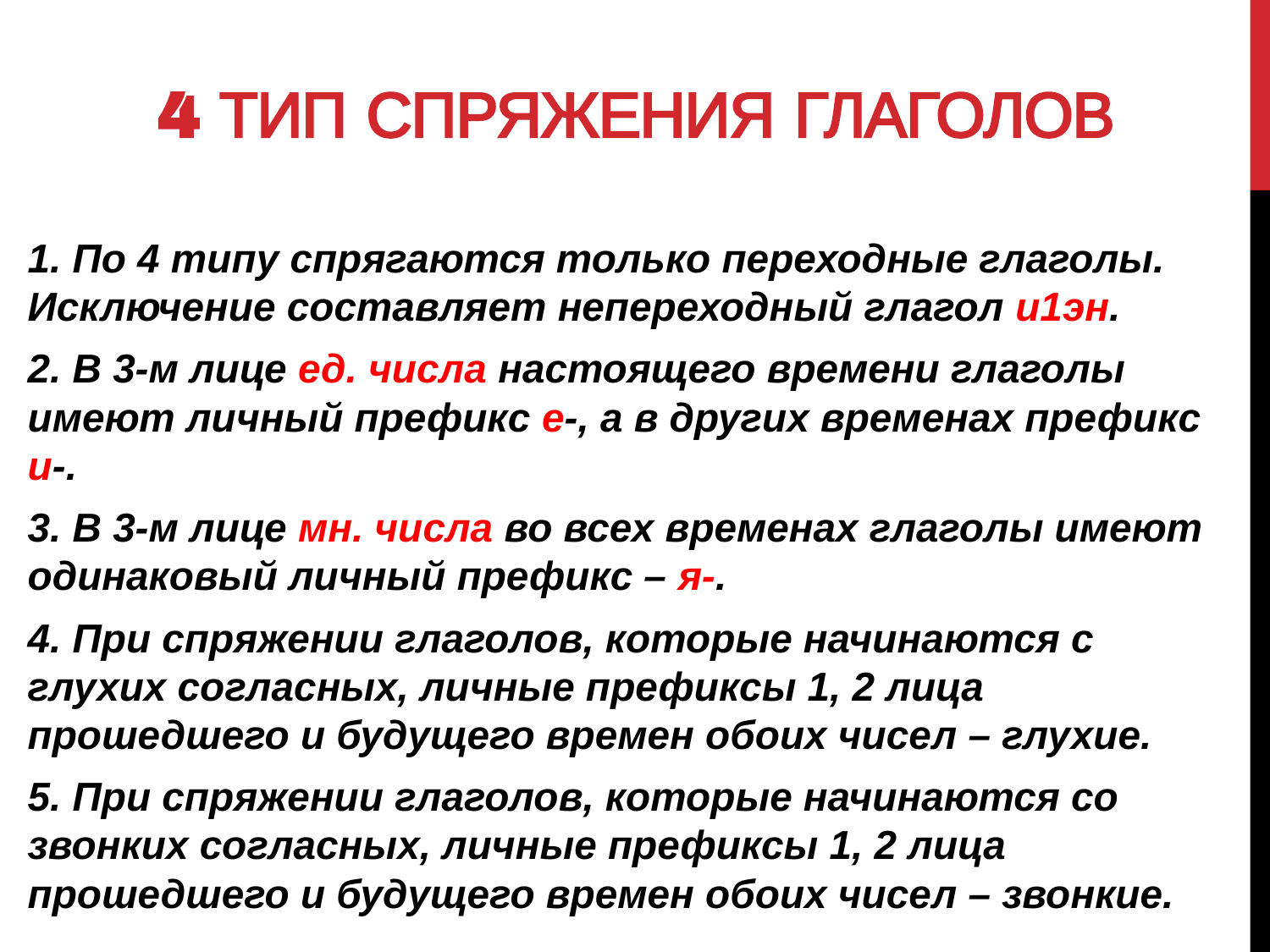

# 4 тип спряжения глаголов
1. По 4 типу спрягаются только переходные глаголы. Исключение составляет непереходный глагол и1эн.
2. В 3-м лице ед. числа настоящего времени глаголы имеют личный префикс е-, а в других временах префикс и-.
3. В 3-м лице мн. числа во всех временах глаголы имеют одинаковый личный префикс – я-.
4. При спряжении глаголов, которые начинаются с глухих согласных, личные префиксы 1, 2 лица прошедшего и будущего времен обоих чисел – глухие.
5. При спряжении глаголов, которые начинаются со звонких согласных, личные префиксы 1, 2 лица прошедшего и будущего времен обоих чисел – звонкие.